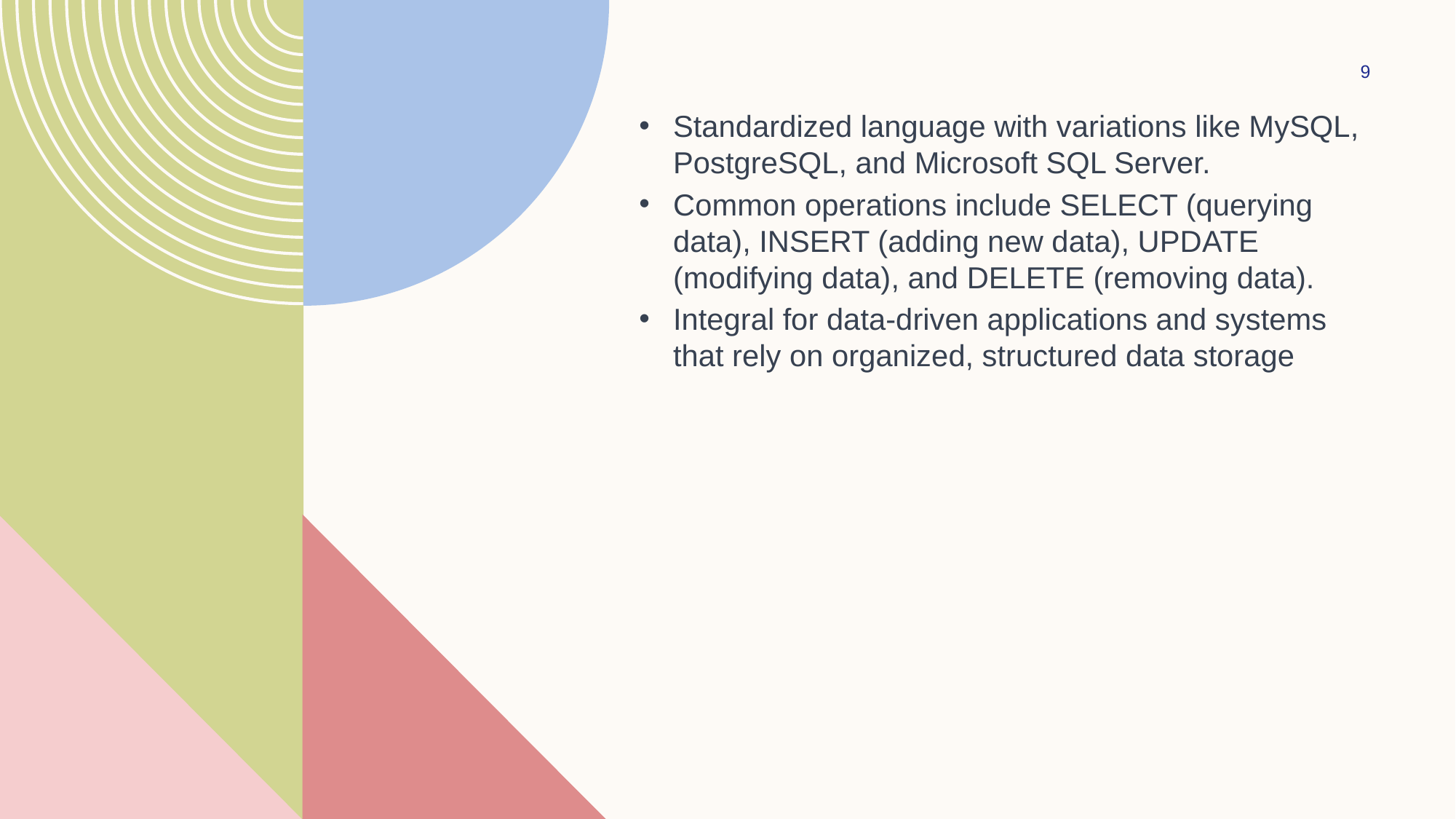

9
Standardized language with variations like MySQL, PostgreSQL, and Microsoft SQL Server.
Common operations include SELECT (querying data), INSERT (adding new data), UPDATE (modifying data), and DELETE (removing data).
Integral for data-driven applications and systems that rely on organized, structured data storage